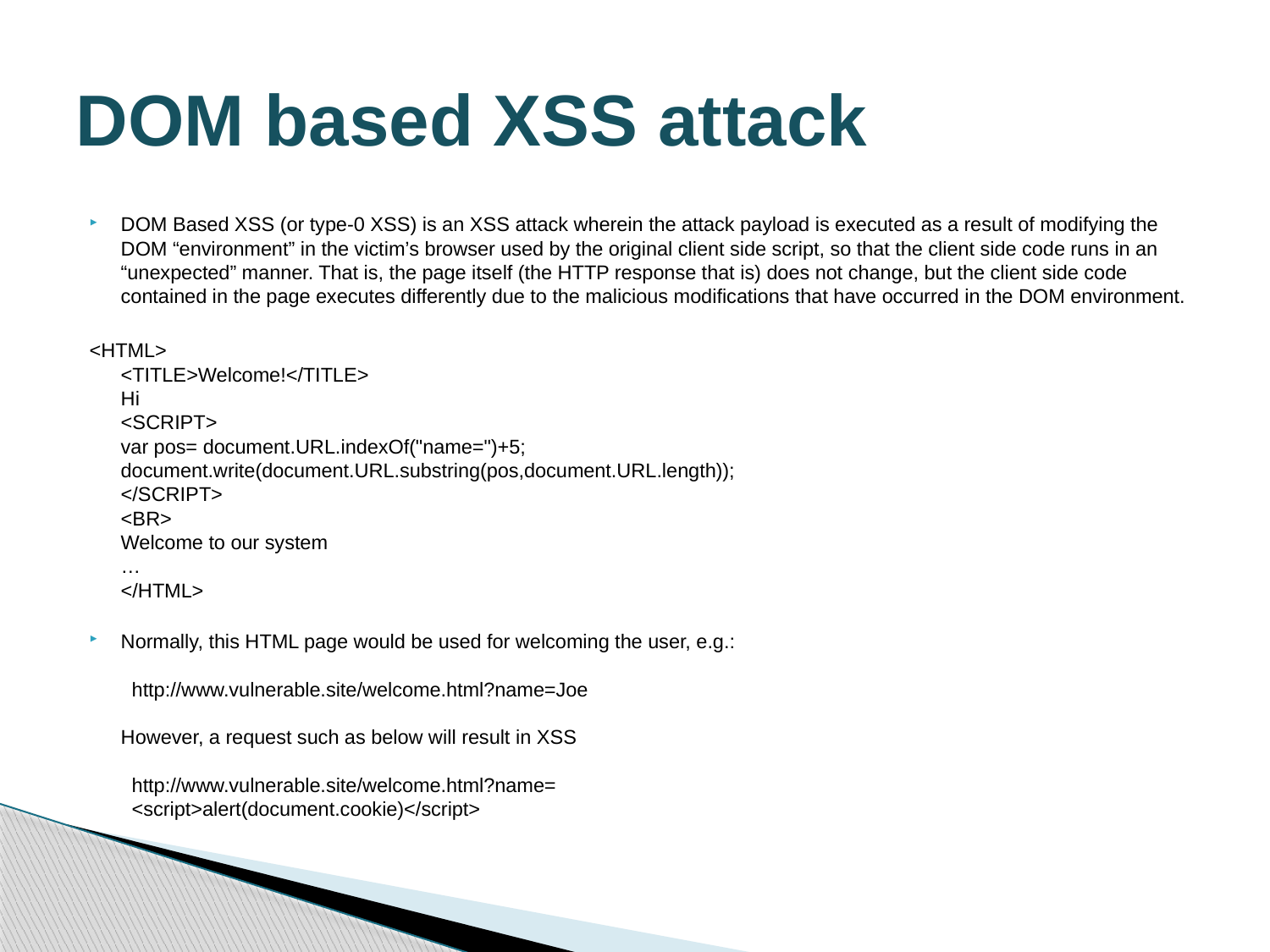

# DOM based XSS attack
DOM Based XSS (or type-0 XSS) is an XSS attack wherein the attack payload is executed as a result of modifying the DOM “environment” in the victim’s browser used by the original client side script, so that the client side code runs in an “unexpected” manner. That is, the page itself (the HTTP response that is) does not change, but the client side code contained in the page executes differently due to the malicious modifications that have occurred in the DOM environment.

<HTML>
<TITLE>Welcome!</TITLE>
Hi
<SCRIPT>
var pos= document.URL.indexOf("name=")+5;
document.write(document.URL.substring(pos,document.URL.length));
</SCRIPT>
<BR>
Welcome to our system
…
</HTML>
Normally, this HTML page would be used for welcoming the user, e.g.:
  http://www.vulnerable.site/welcome.html?name=Joe
However, a request such as below will result in XSS
  http://www.vulnerable.site/welcome.html?name=
  <script>alert(document.cookie)</script>